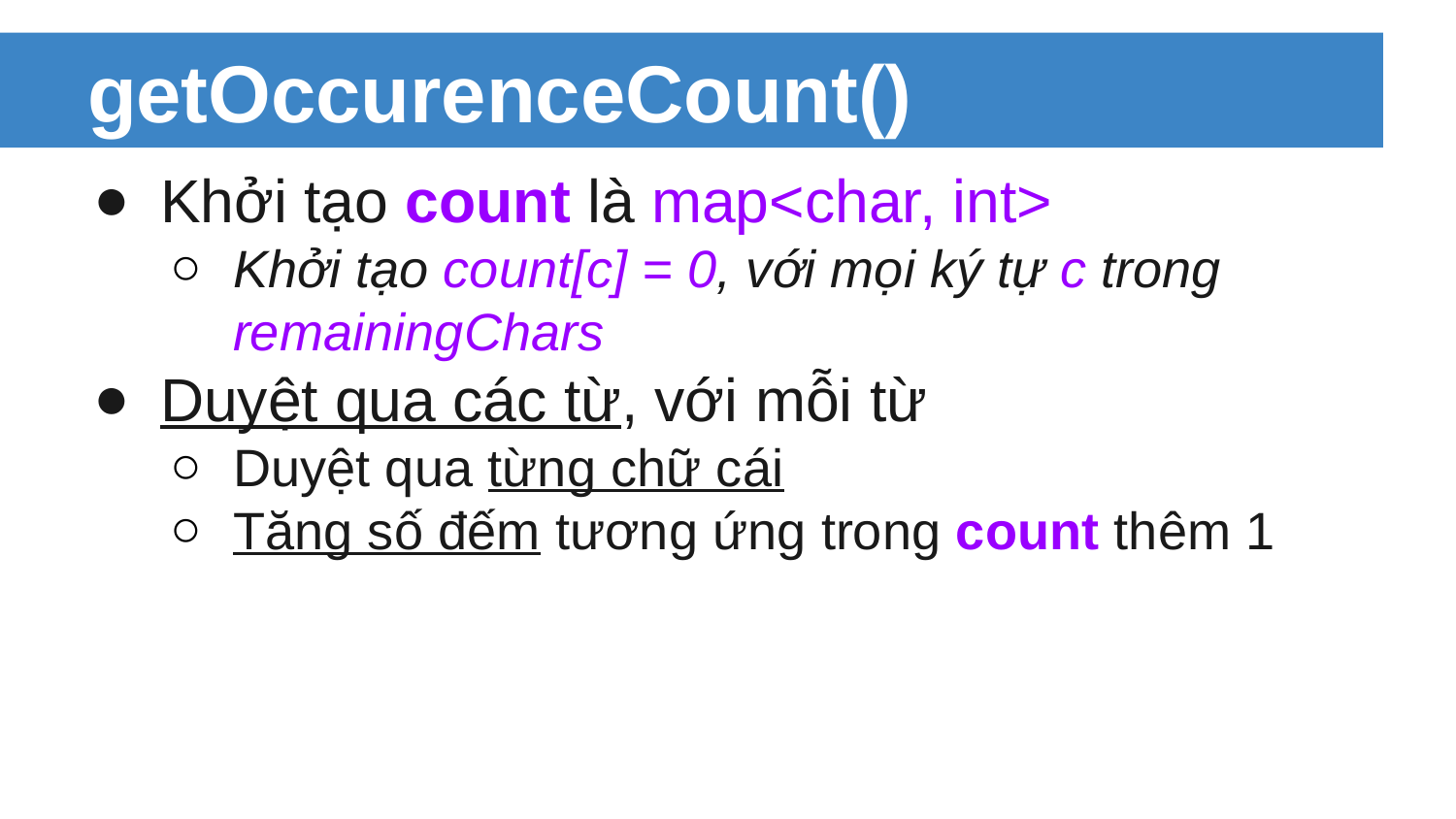

# getOccurenceCount()
Khởi tạo count là map<char, int>
Khởi tạo count[c] = 0, với mọi ký tự c trong remainingChars
Duyệt qua các từ, với mỗi từ
Duyệt qua từng chữ cái
Tăng số đếm tương ứng trong count thêm 1